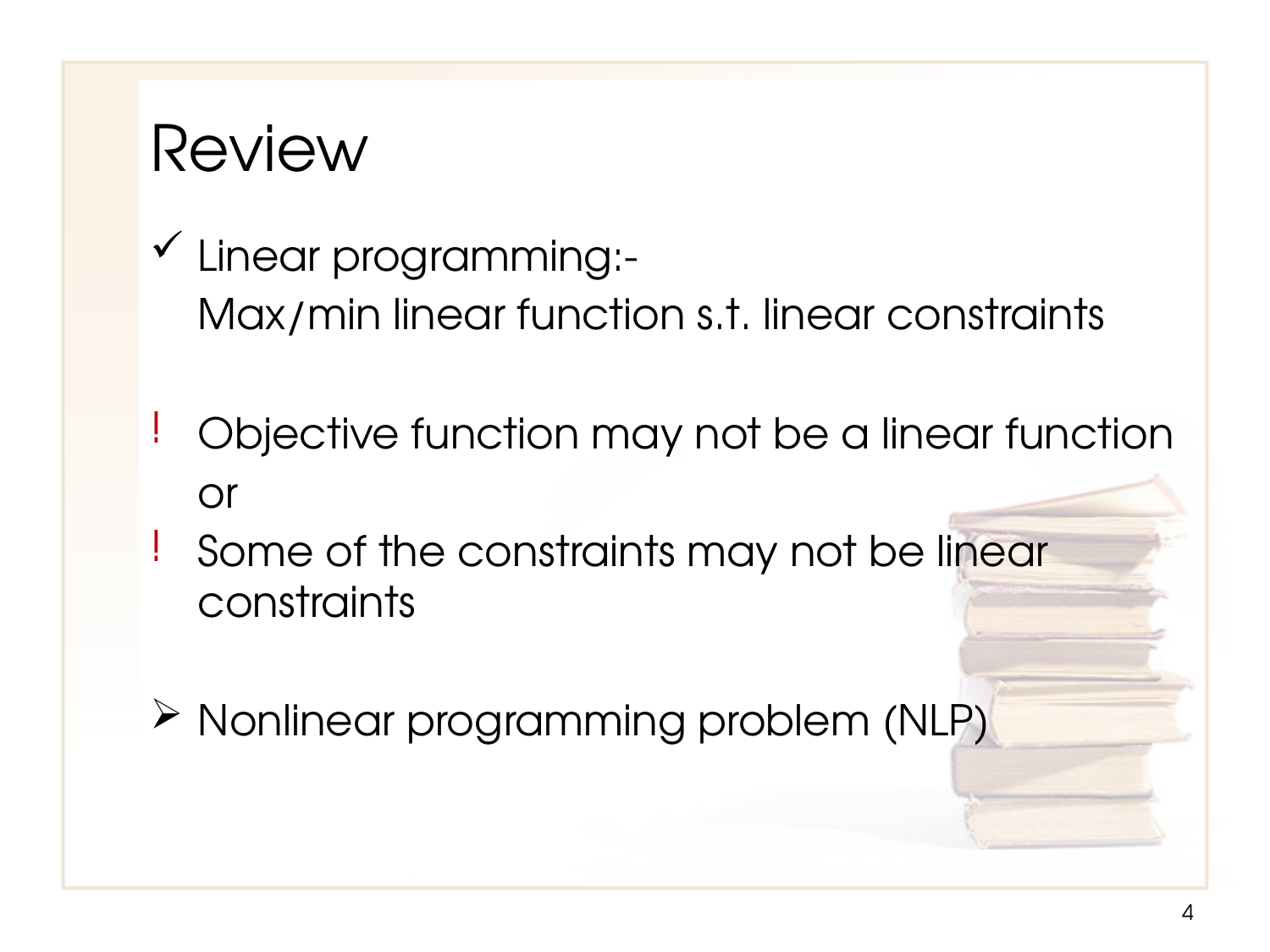

# Review
Linear programming:-
Max/min linear function s.t. linear constraints

Objective function may not be a linear function
or
Some of the constraints may not be linear constraints

Nonlinear programming problem (NLP)
4